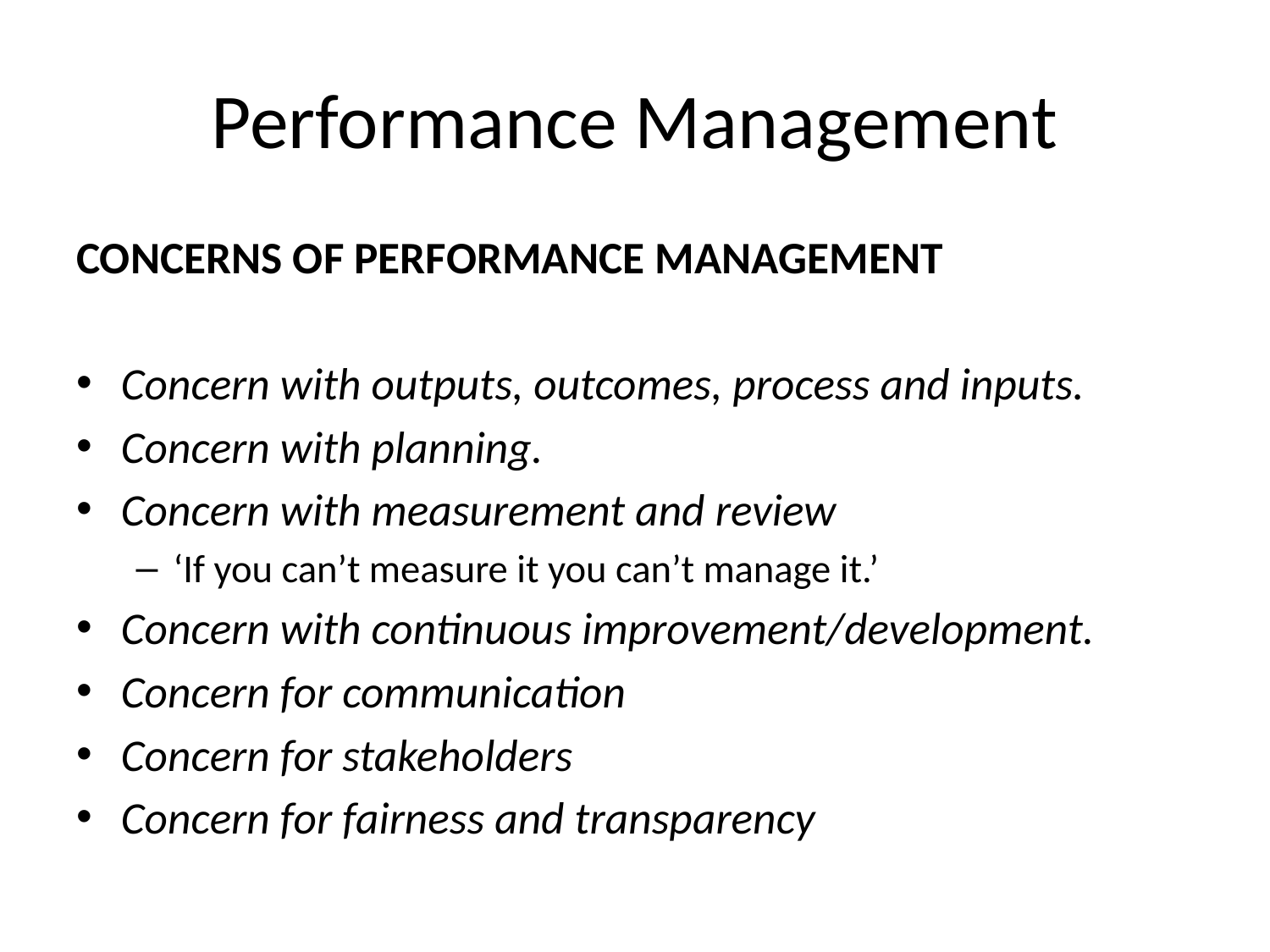

# Performance Management
CONCERNS OF PERFORMANCE MANAGEMENT

Concern with outputs, outcomes, process and inputs.
Concern with planning.
Concern with measurement and review
‘If you can’t measure it you can’t manage it.’
Concern with continuous improvement/development.
Concern for communication
Concern for stakeholders
Concern for fairness and transparency